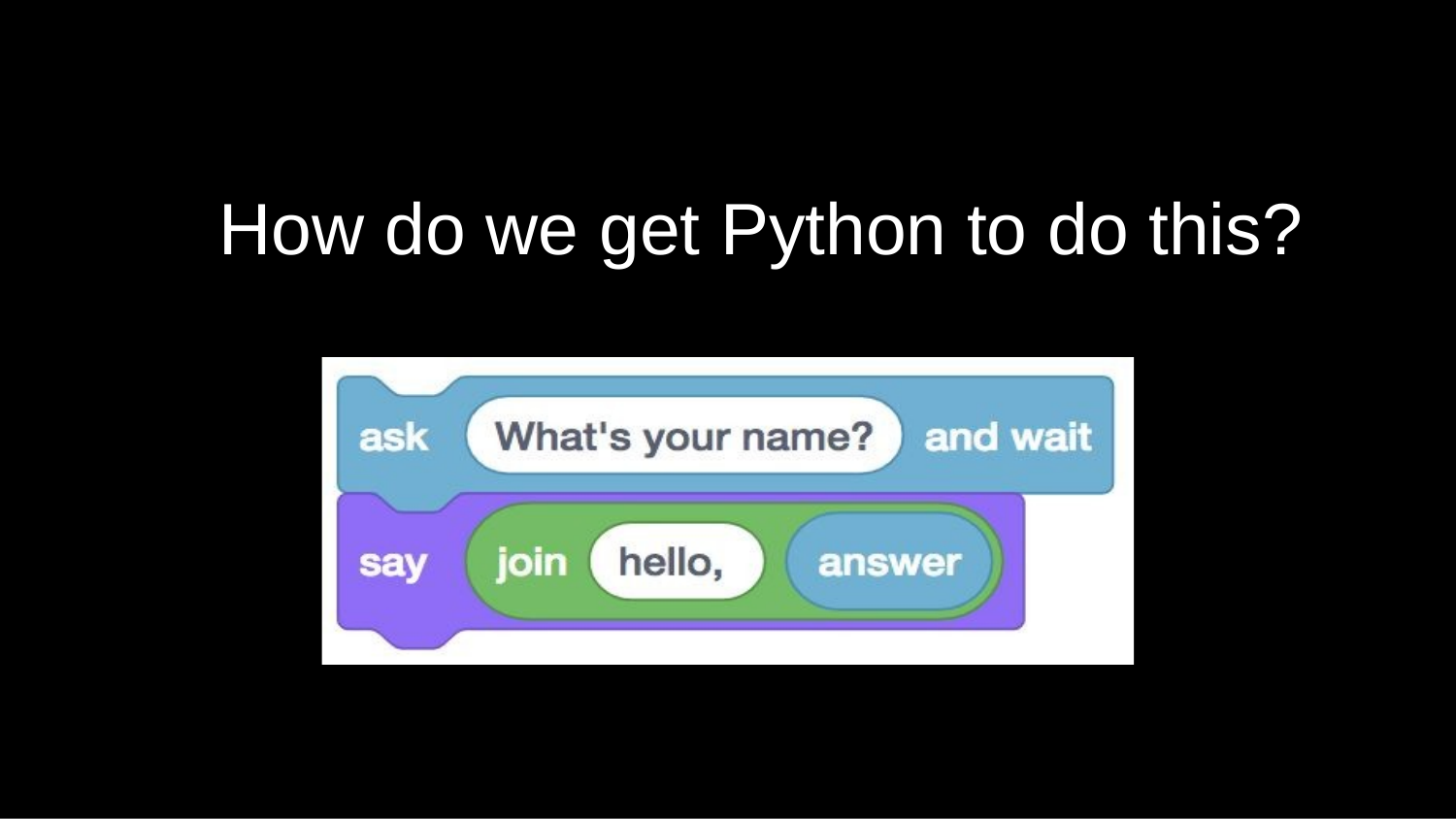

# How do we get Python to do this?